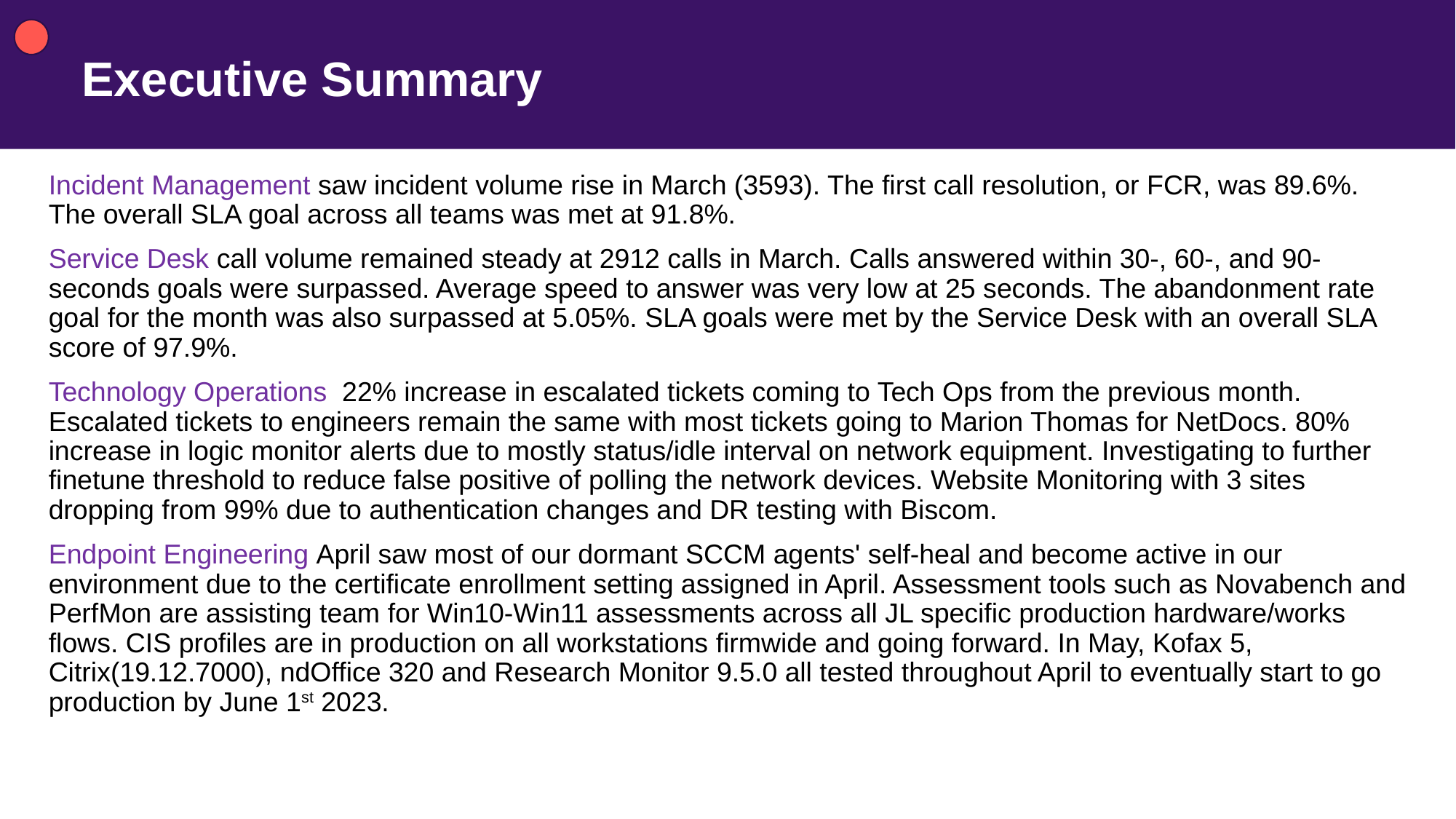

# Executive Summary
Incident Management saw incident volume rise in March (3593). The first call resolution, or FCR, was 89.6%. The overall SLA goal across all teams was met at 91.8%.
Service Desk call volume remained steady at 2912 calls in March. Calls answered within 30-, 60-, and 90- seconds goals were surpassed. Average speed to answer was very low at 25 seconds. The abandonment rate goal for the month was also surpassed at 5.05%. SLA goals were met by the Service Desk with an overall SLA score of 97.9%.
Technology Operations  22% increase in escalated tickets coming to Tech Ops from the previous month. Escalated tickets to engineers remain the same with most tickets going to Marion Thomas for NetDocs. 80% increase in logic monitor alerts due to mostly status/idle interval on network equipment. Investigating to further finetune threshold to reduce false positive of polling the network devices. Website Monitoring with 3 sites dropping from 99% due to authentication changes and DR testing with Biscom.
Endpoint Engineering April saw most of our dormant SCCM agents' self-heal and become active in our environment due to the certificate enrollment setting assigned in April. Assessment tools such as Novabench and PerfMon are assisting team for Win10-Win11 assessments across all JL specific production hardware/works flows. CIS profiles are in production on all workstations firmwide and going forward. In May, Kofax 5, Citrix(19.12.7000), ndOffice 320 and Research Monitor 9.5.0 all tested throughout April to eventually start to go production by June 1st 2023.